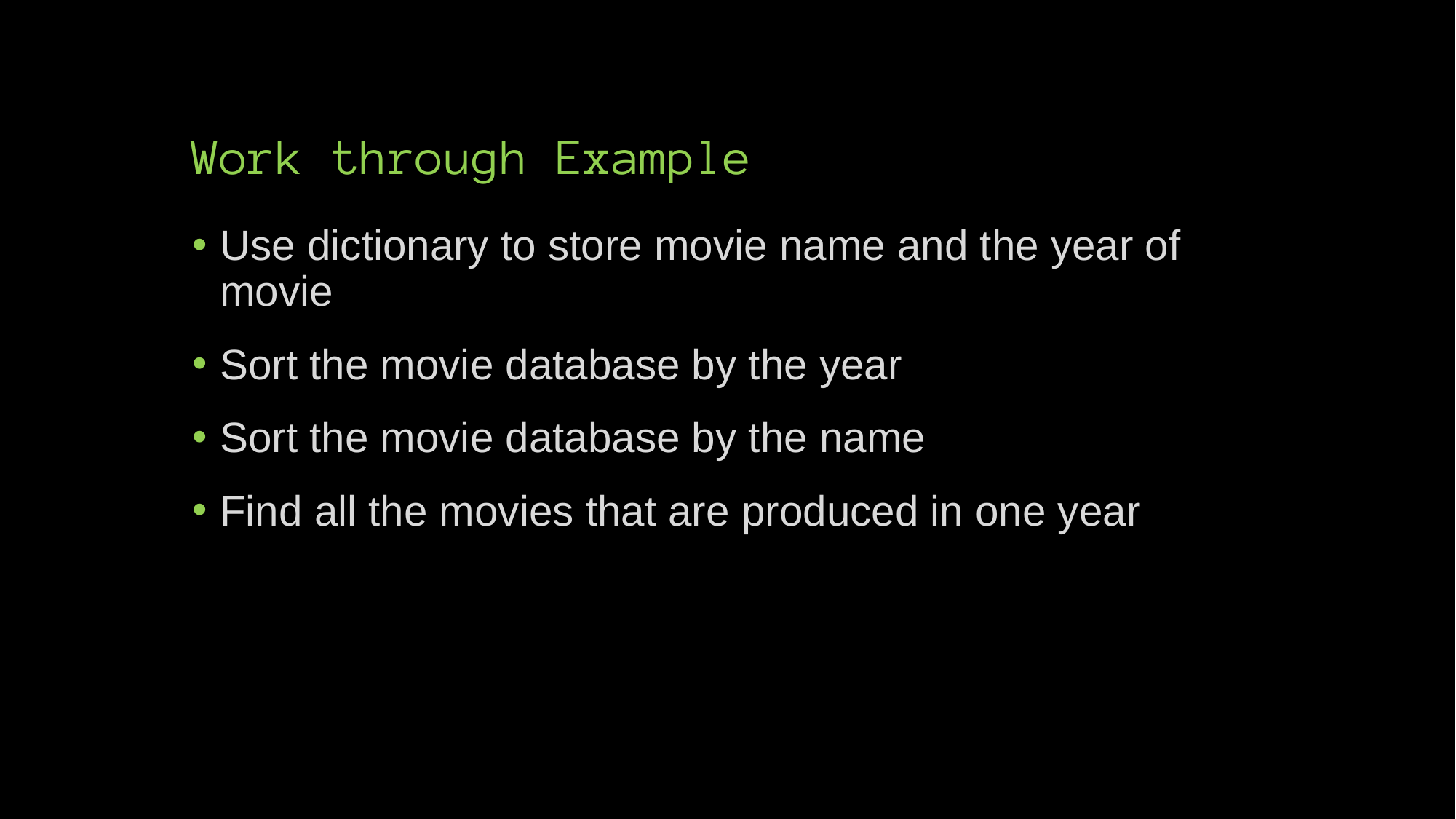

# Work through Example
Use dictionary to store movie name and the year of movie
Sort the movie database by the year
Sort the movie database by the name
Find all the movies that are produced in one year